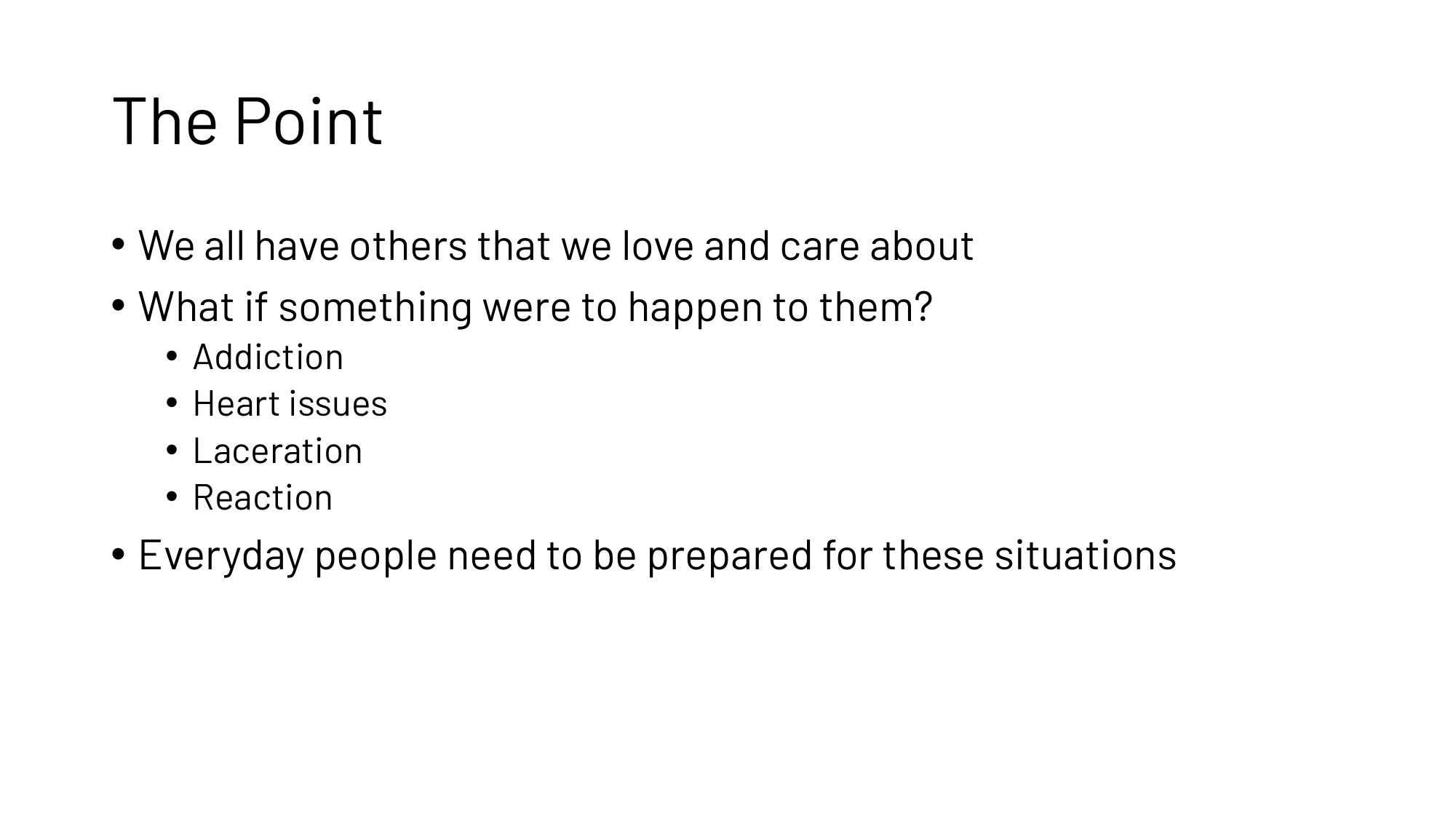

# The Point
We all have others that we love and care about
What if something were to happen to them?
Addiction
Heart issues
Laceration
Reaction
Everyday people need to be prepared for these situations